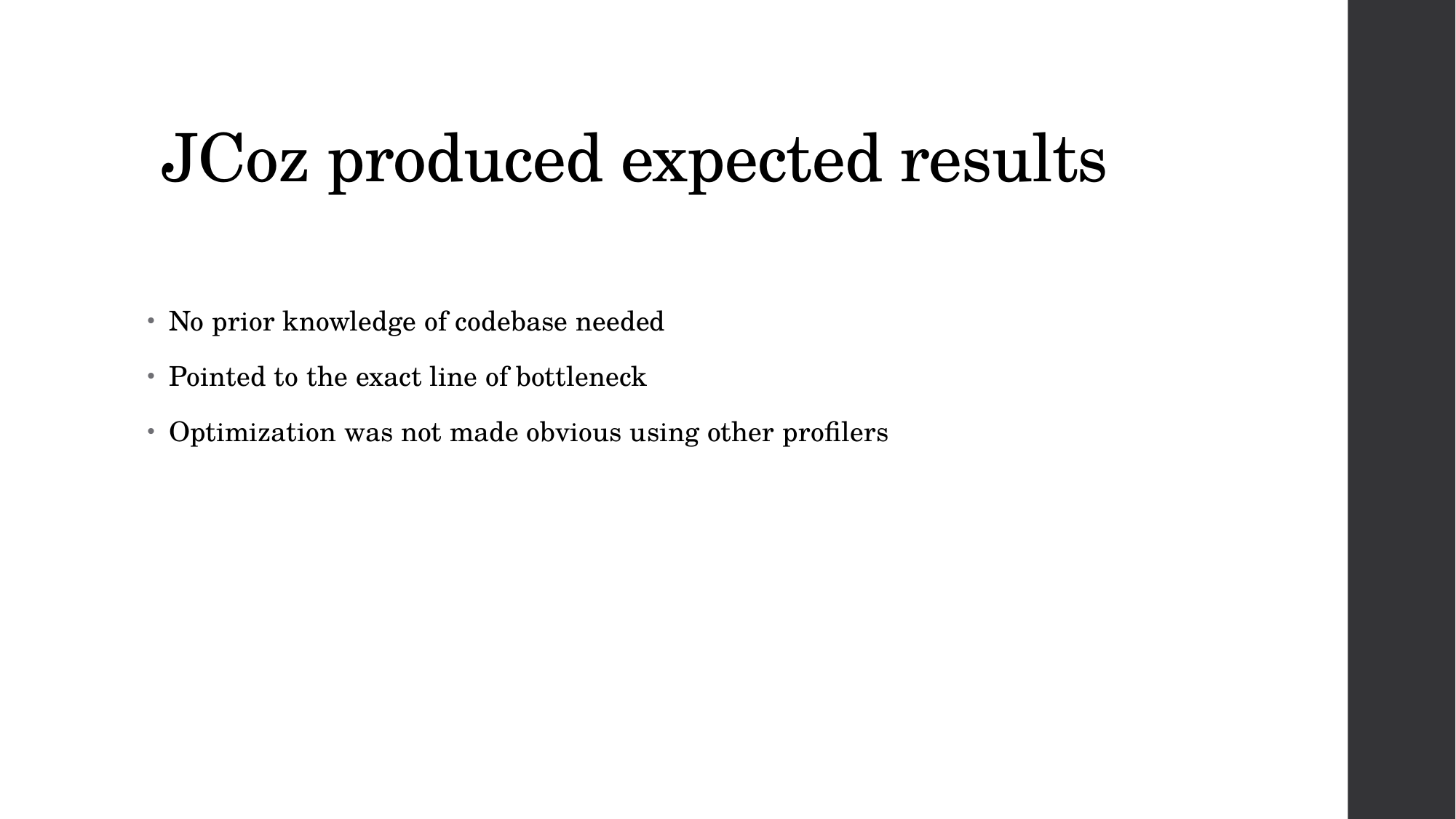

# JCoz produced expected results
No prior knowledge of codebase needed
Pointed to the exact line of bottleneck
Optimization was not made obvious using other profilers